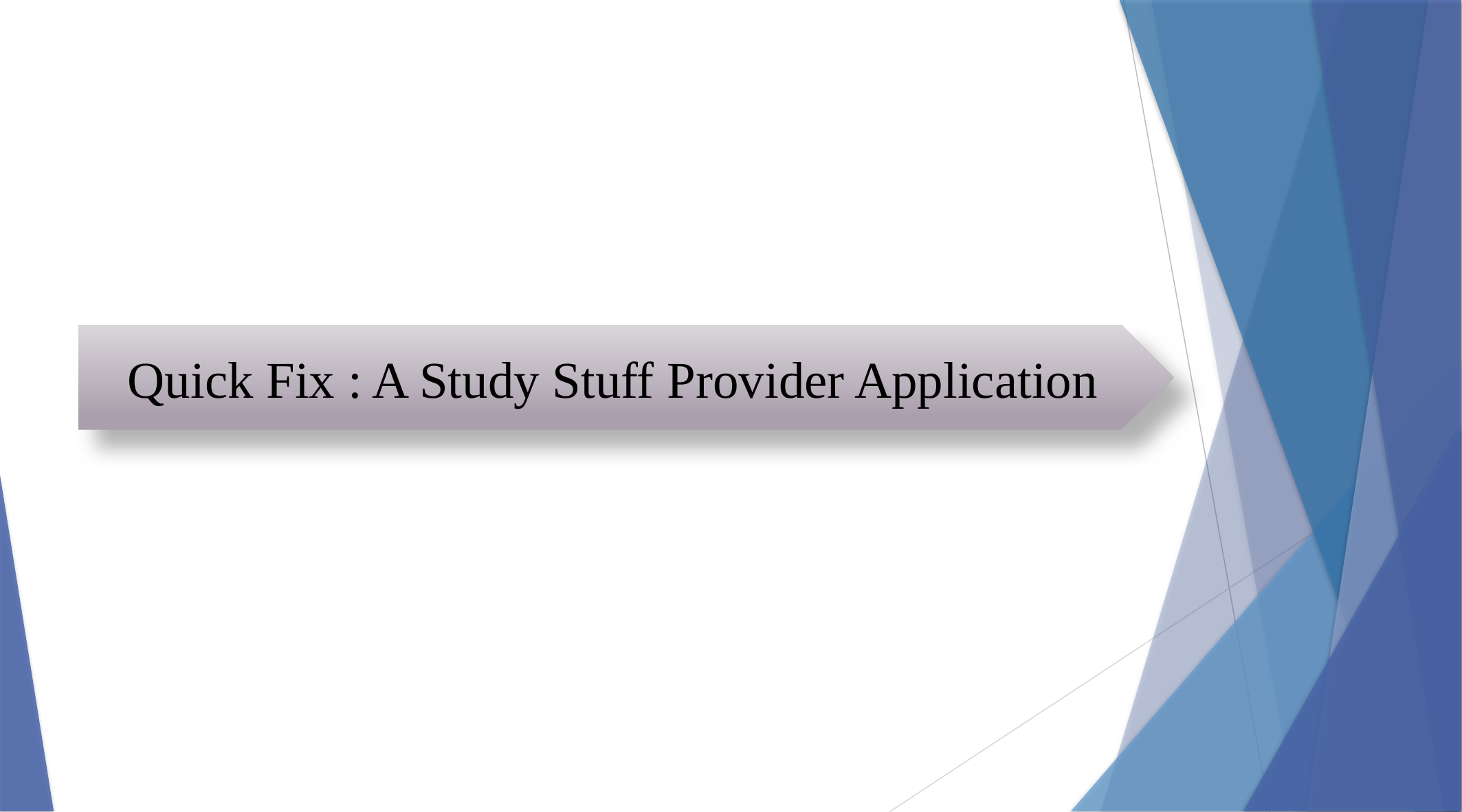

Quick Fix : A Study Stuff Provider Application